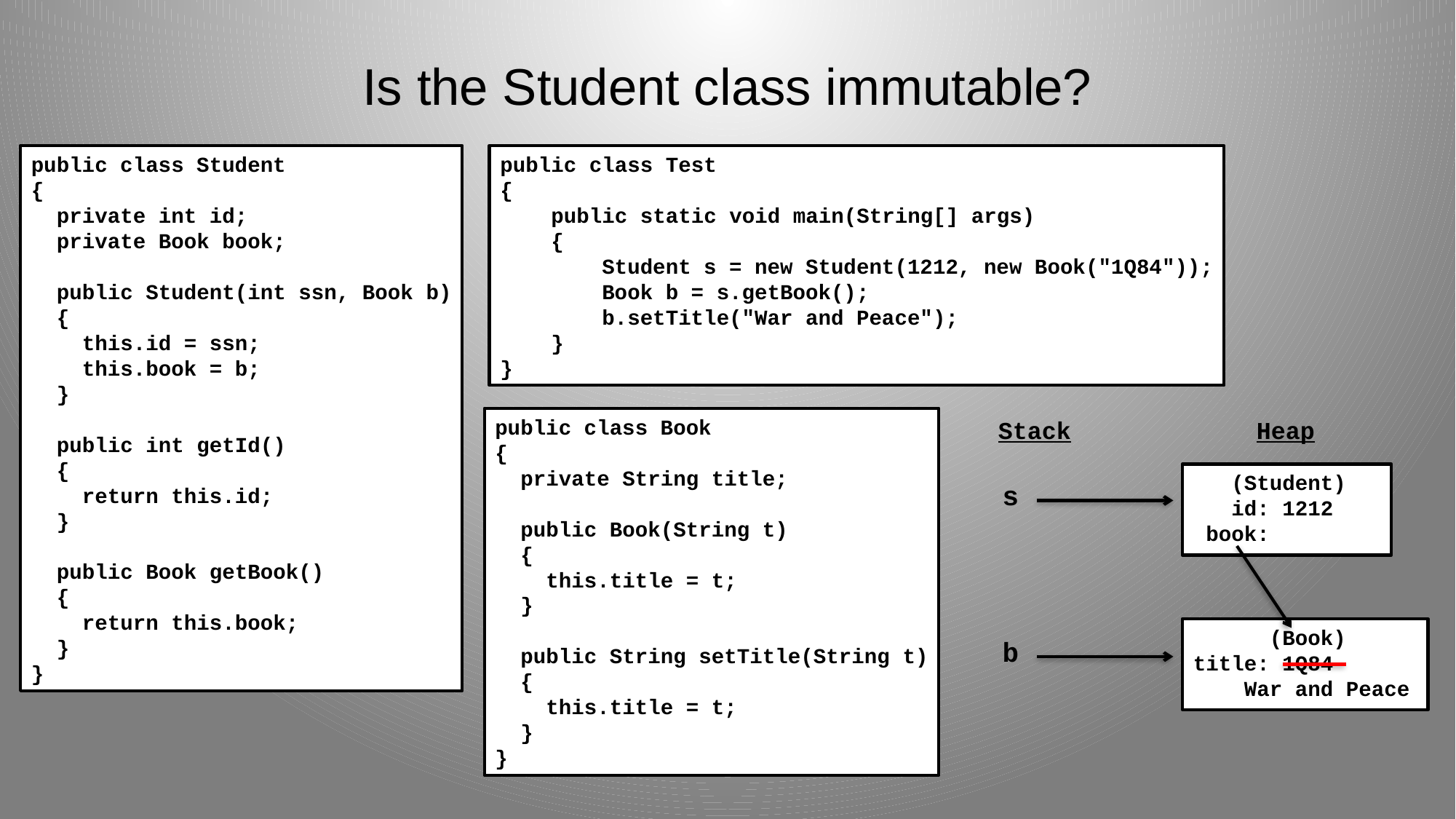

# Is the Student class immutable?
public class Student
{
  private int id;
  private Book book;

  public Student(int ssn, Book b)
  {
    this.id = ssn;
    this.book = b;
  }

  public int getId()
  {
    return this.id;
  }

  public Book getBook()
  {
    return this.book;
  }
}
public class Test
{
    public static void main(String[] args)
    {
        Student s = new Student(1212, new Book("1Q84"));
        Book b = s.getBook();
        b.setTitle("War and Peace");
    }
}
public class Book
{
  private String title;

  public Book(String t)
  {
    this.title = t;
  }

  public String setTitle(String t)
  {
    this.title = t;
  }
}
Stack
Heap
   (Student)
   id: 1212
 book:
s
      (Book)
title: 1Q84
    War and Peace
b